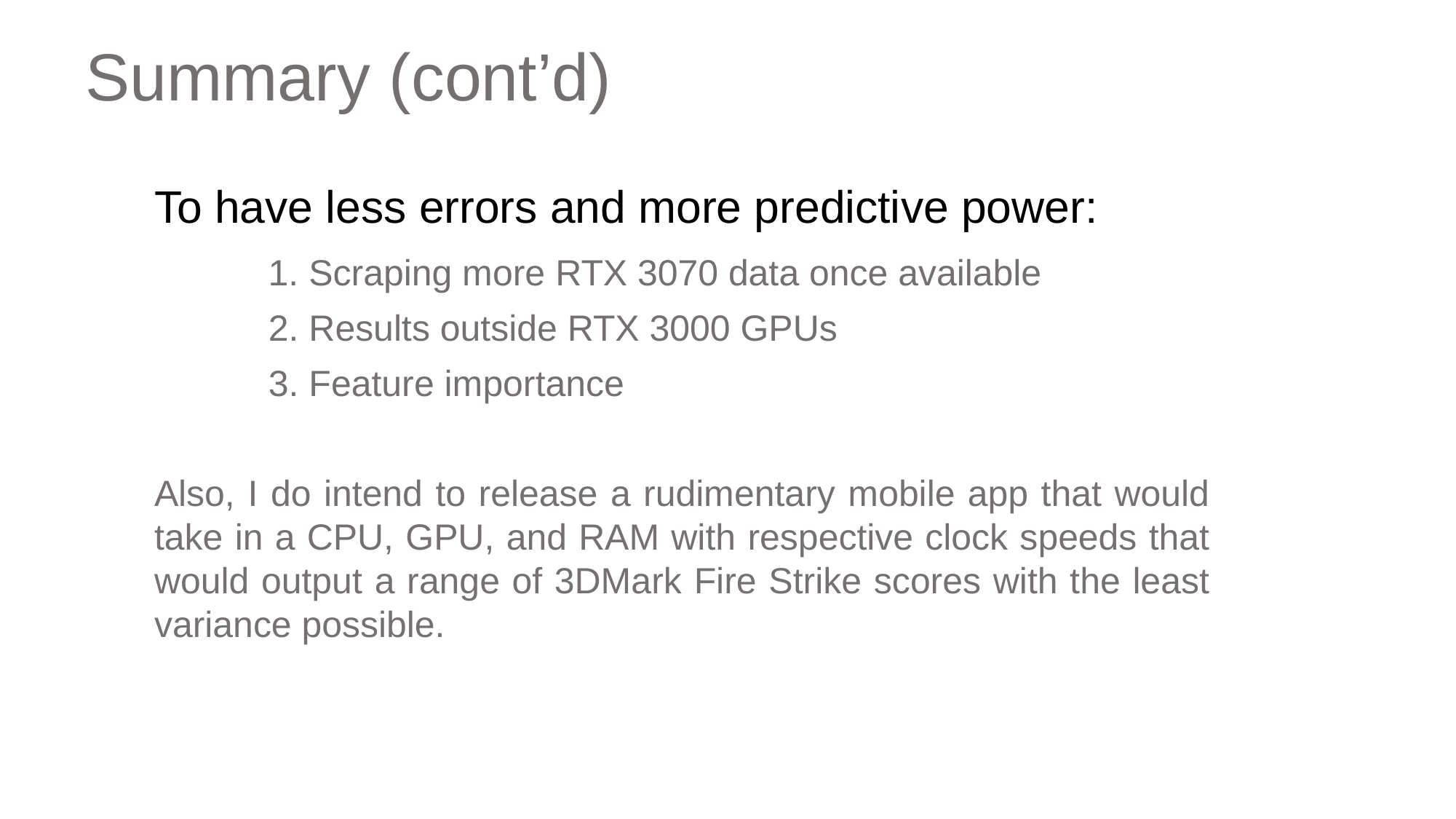

# Summary (cont’d)
To have less errors and more predictive power:
1. Scraping more RTX 3070 data once available
2. Results outside RTX 3000 GPUs
3. Feature importance
Also, I do intend to release a rudimentary mobile app that would take in a CPU, GPU, and RAM with respective clock speeds that would output a range of 3DMark Fire Strike scores with the least variance possible.